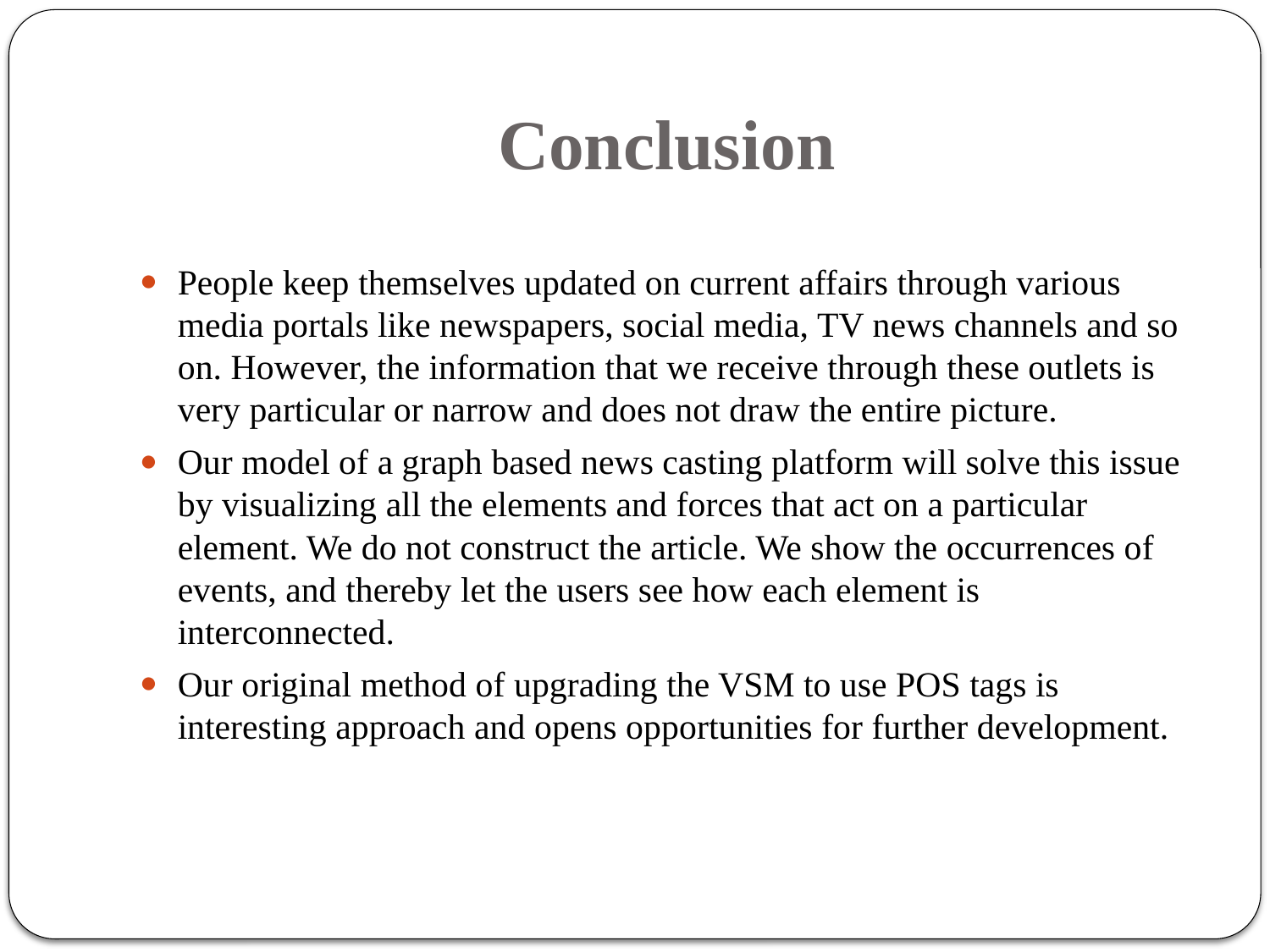

# Conclusion

People keep themselves updated on current affairs through various media portals like newspapers, social media, TV news channels and so on. However, the information that we receive through these outlets is very particular or narrow and does not draw the entire picture.
Our model of a graph based news casting platform will solve this issue by visualizing all the elements and forces that act on a particular element. We do not construct the article. We show the occurrences of events, and thereby let the users see how each element is interconnected.
Our original method of upgrading the VSM to use POS tags is interesting approach and opens opportunities for further development.